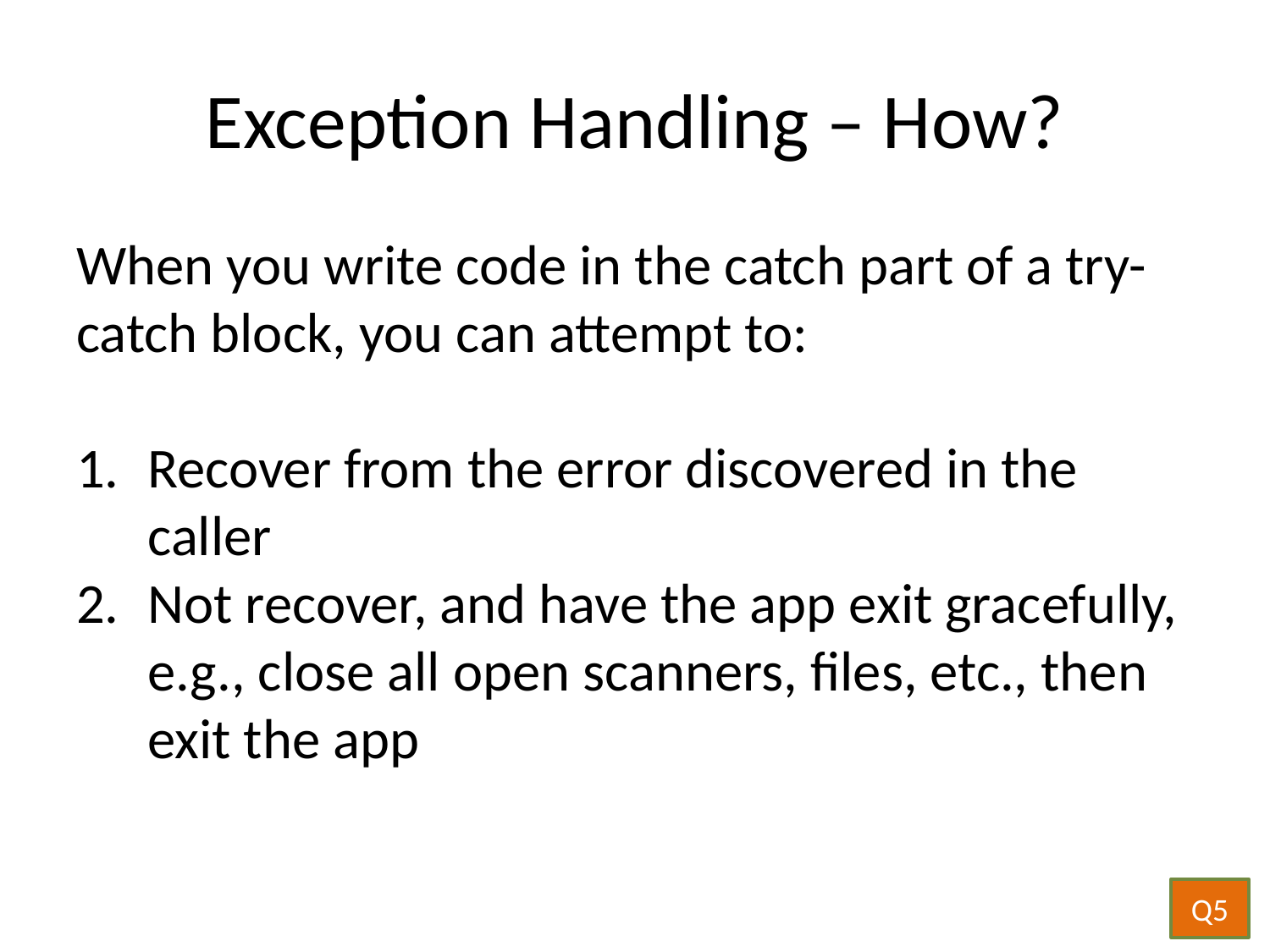

Exception Handling – How?
When you write code in the catch part of a try-catch block, you can attempt to:

Recover from the error discovered in the caller
Not recover, and have the app exit gracefully, e.g., close all open scanners, files, etc., then exit the app

Q5